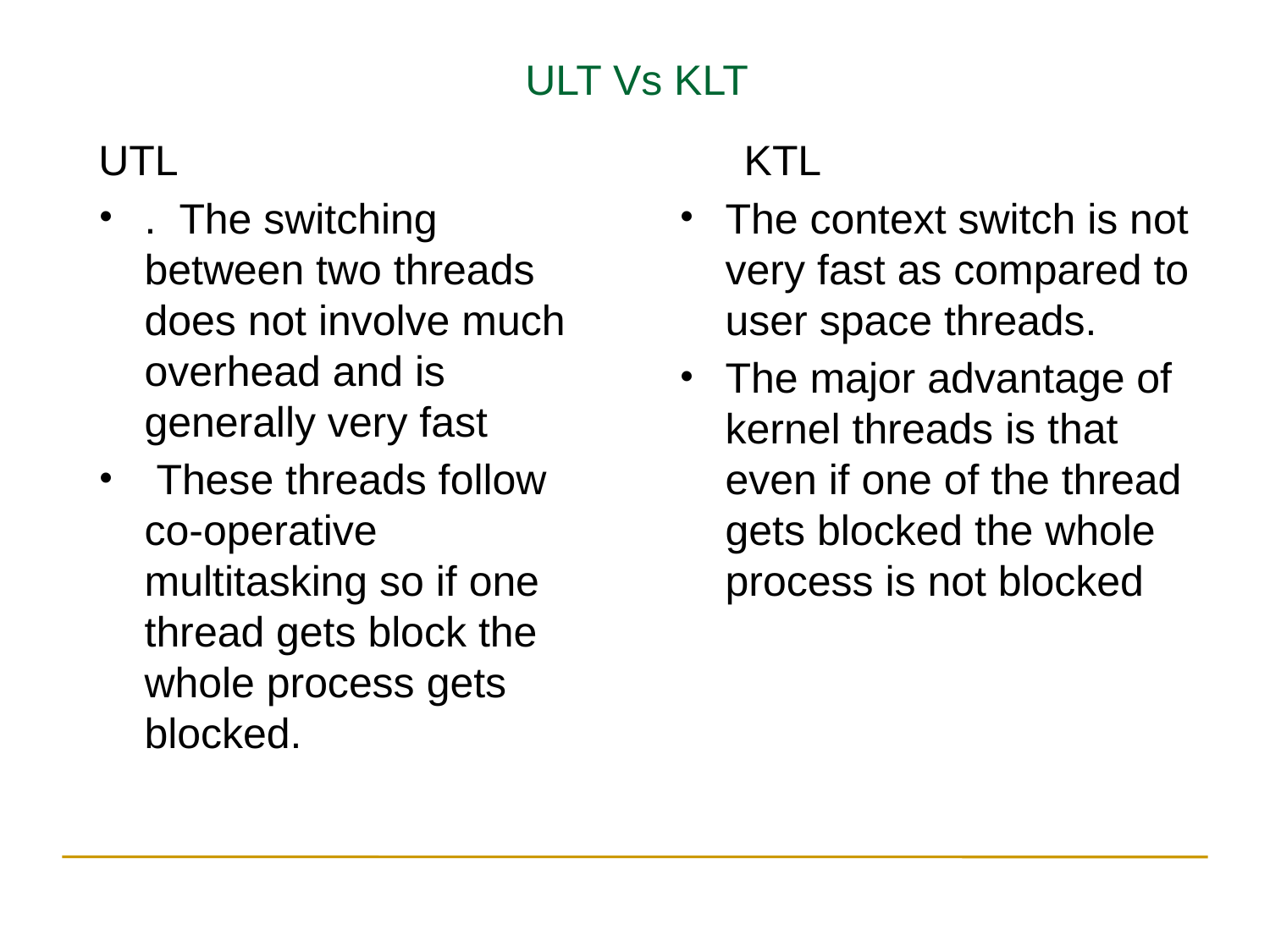

ULT Vs KLT
UTL
.  The switching between two threads does not involve much overhead and is generally very fast
 These threads follow co-operative multitasking so if one thread gets block the whole process gets blocked.
KTL
The context switch is not very fast as compared to user space threads.
The major advantage of kernel threads is that even if one of the thread gets blocked the whole process is not blocked